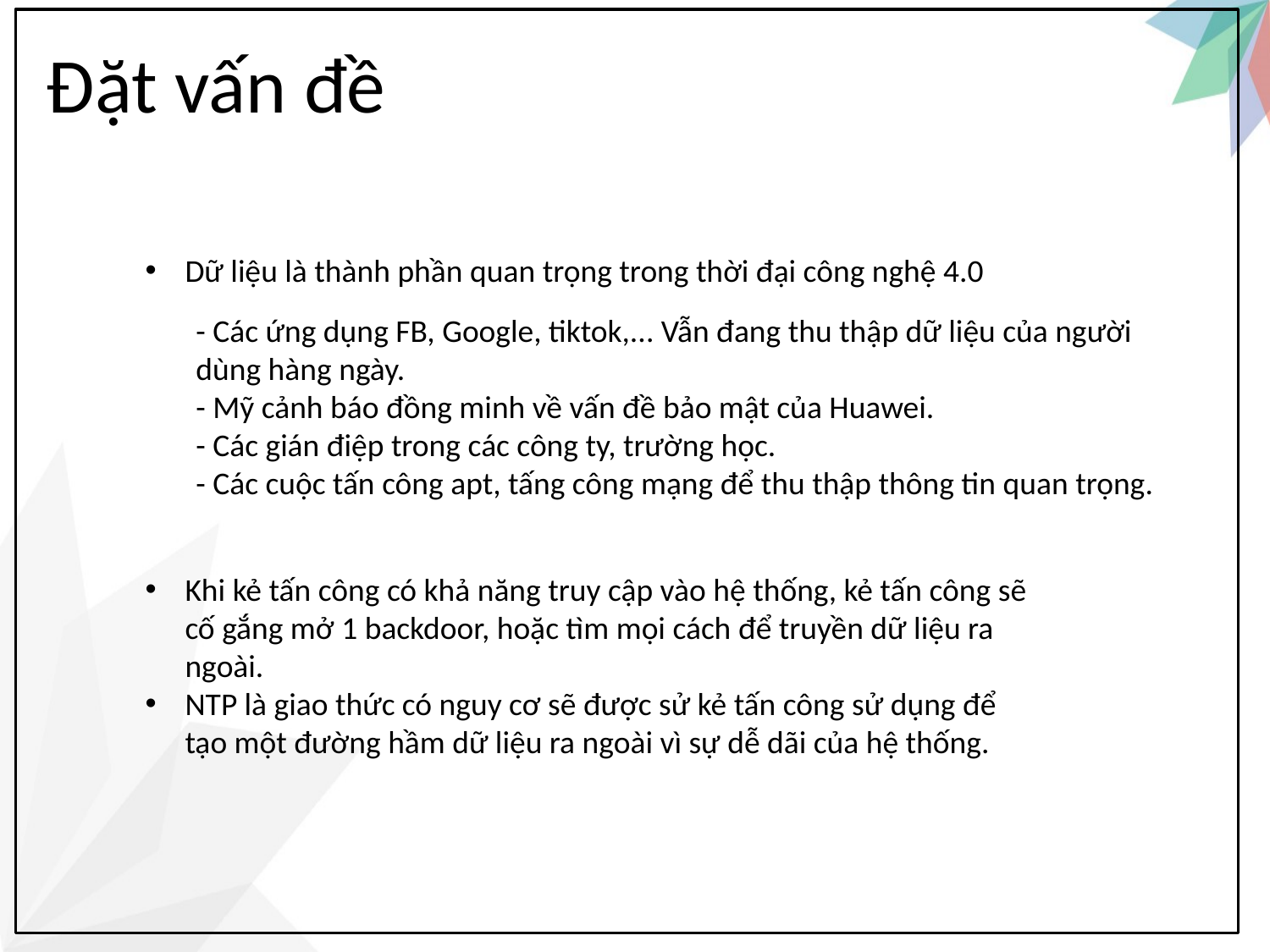

Đặt vấn đề
Dữ liệu là thành phần quan trọng trong thời đại công nghệ 4.0
- Các ứng dụng FB, Google, tiktok,... Vẫn đang thu thập dữ liệu của người dùng hàng ngày.
- Mỹ cảnh báo đồng minh về vấn đề bảo mật của Huawei.
- Các gián điệp trong các công ty, trường học.
- Các cuộc tấn công apt, tấng công mạng để thu thập thông tin quan trọng.
Khi kẻ tấn công có khả năng truy cập vào hệ thống, kẻ tấn công sẽ cố gắng mở 1 backdoor, hoặc tìm mọi cách để truyền dữ liệu ra ngoài.
NTP là giao thức có nguy cơ sẽ được sử kẻ tấn công sử dụng để tạo một đường hầm dữ liệu ra ngoài vì sự dễ dãi của hệ thống.